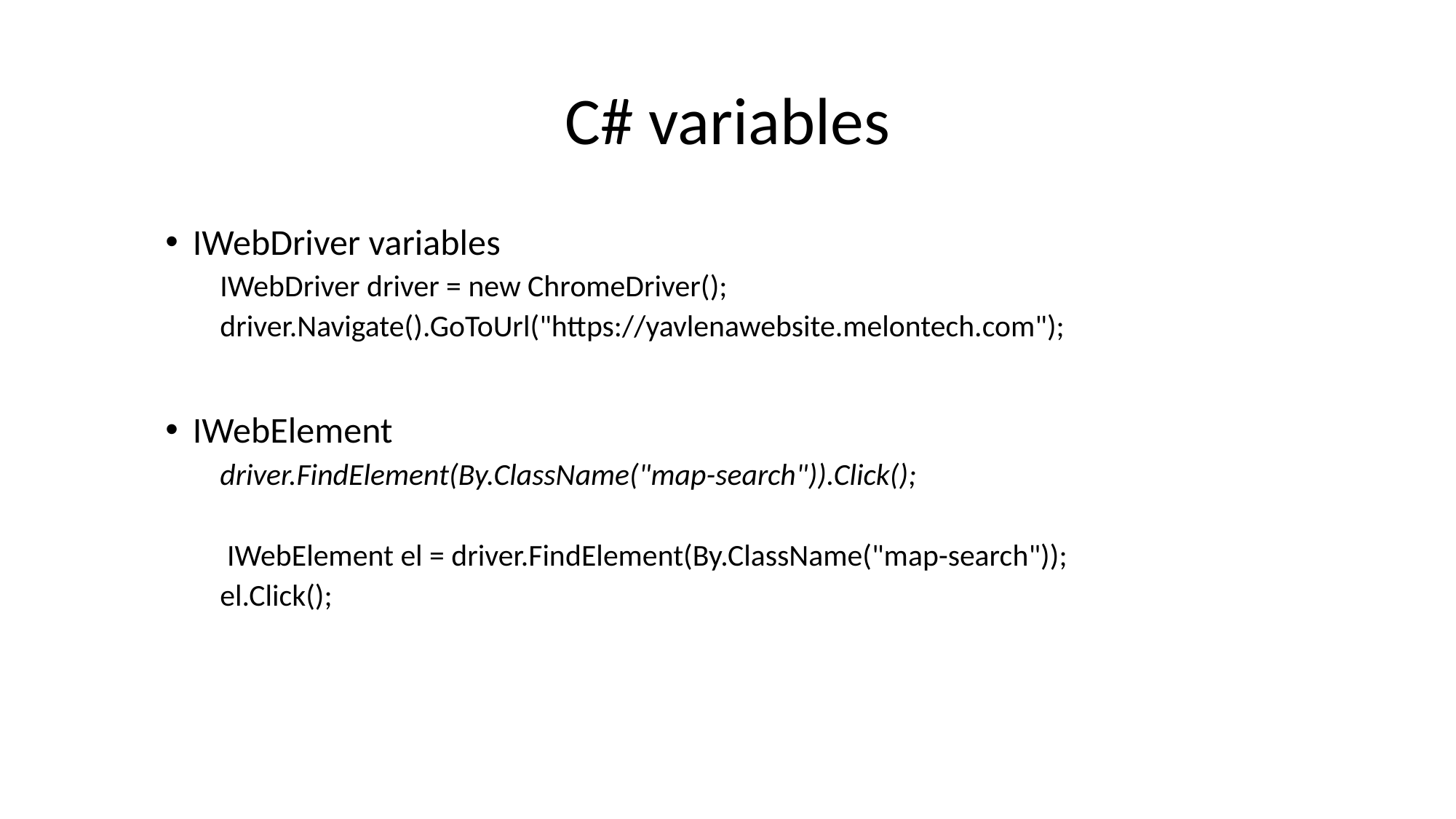

# C# variables
IWebDriver variables
IWebDriver driver = new ChromeDriver();
driver.Navigate().GoToUrl("https://yavlenawebsite.melontech.com");

IWebElement
driver.FindElement(By.ClassName("map-search")).Click();

 IWebElement el = driver.FindElement(By.ClassName("map-search"));
el.Click();